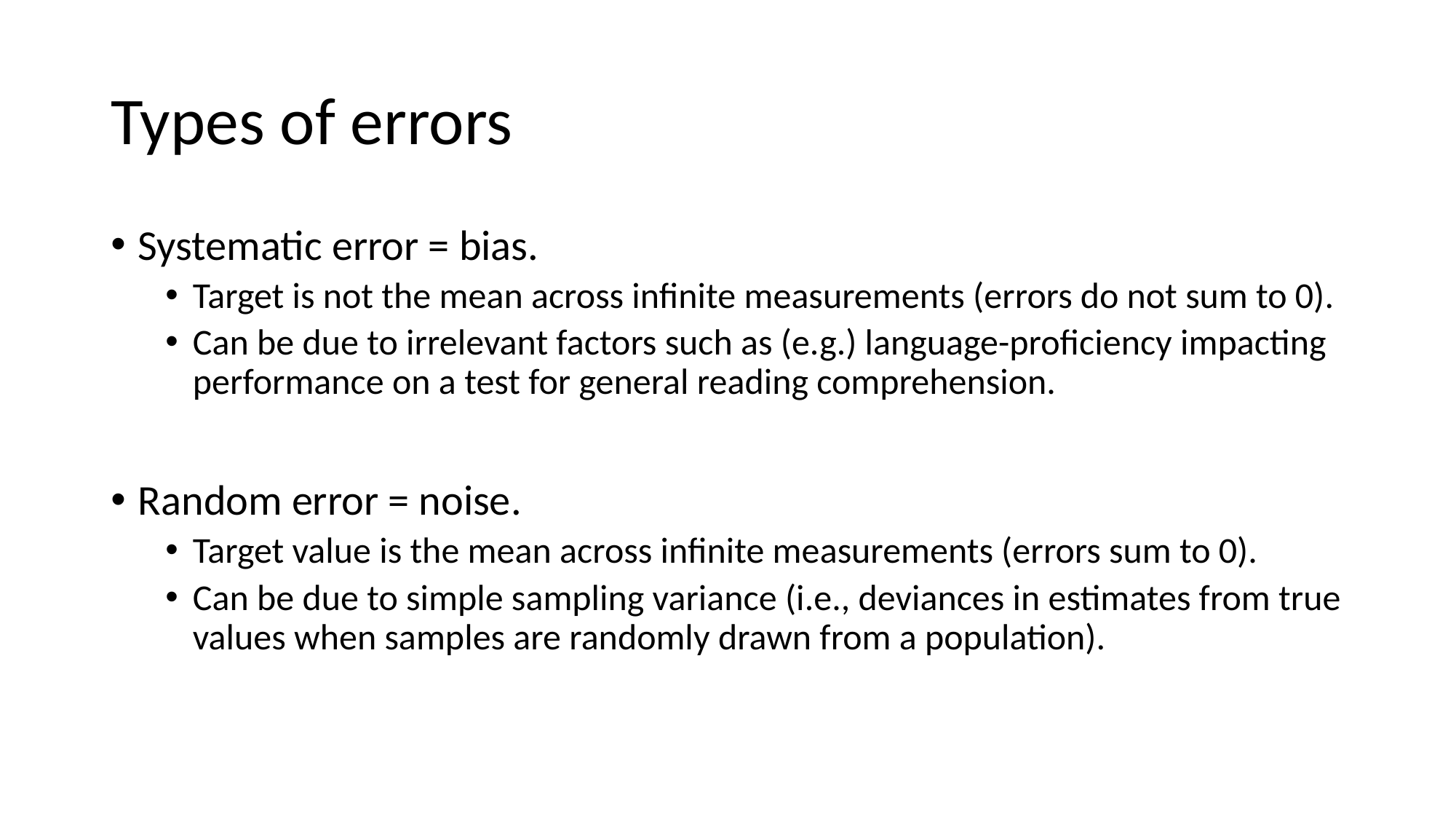

# Types of errors
Systematic error = bias.
Target is not the mean across infinite measurements (errors do not sum to 0).
Can be due to irrelevant factors such as (e.g.) language-proficiency impacting performance on a test for general reading comprehension.

Random error = noise.
Target value is the mean across infinite measurements (errors sum to 0).
Can be due to simple sampling variance (i.e., deviances in estimates from true values when samples are randomly drawn from a population).